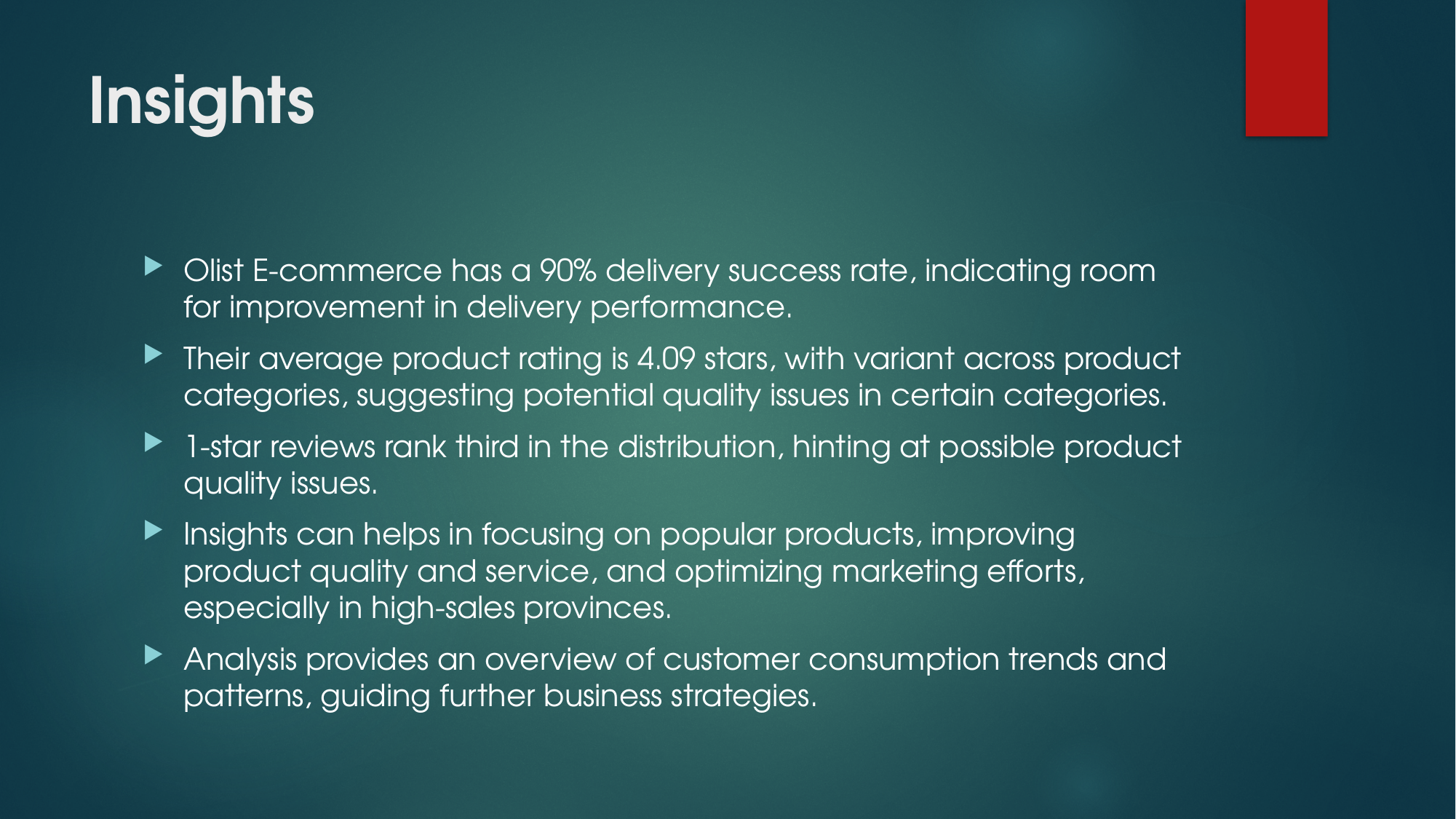

# Insights
Olist E-commerce has a 90% delivery success rate, indicating room for improvement in delivery performance.
Their average product rating is 4.09 stars, with variant across product categories, suggesting potential quality issues in certain categories.
1-star reviews rank third in the distribution, hinting at possible product quality issues.
Insights can helps in focusing on popular products, improving product quality and service, and optimizing marketing efforts, especially in high-sales provinces.
Analysis provides an overview of customer consumption trends and patterns, guiding further business strategies.